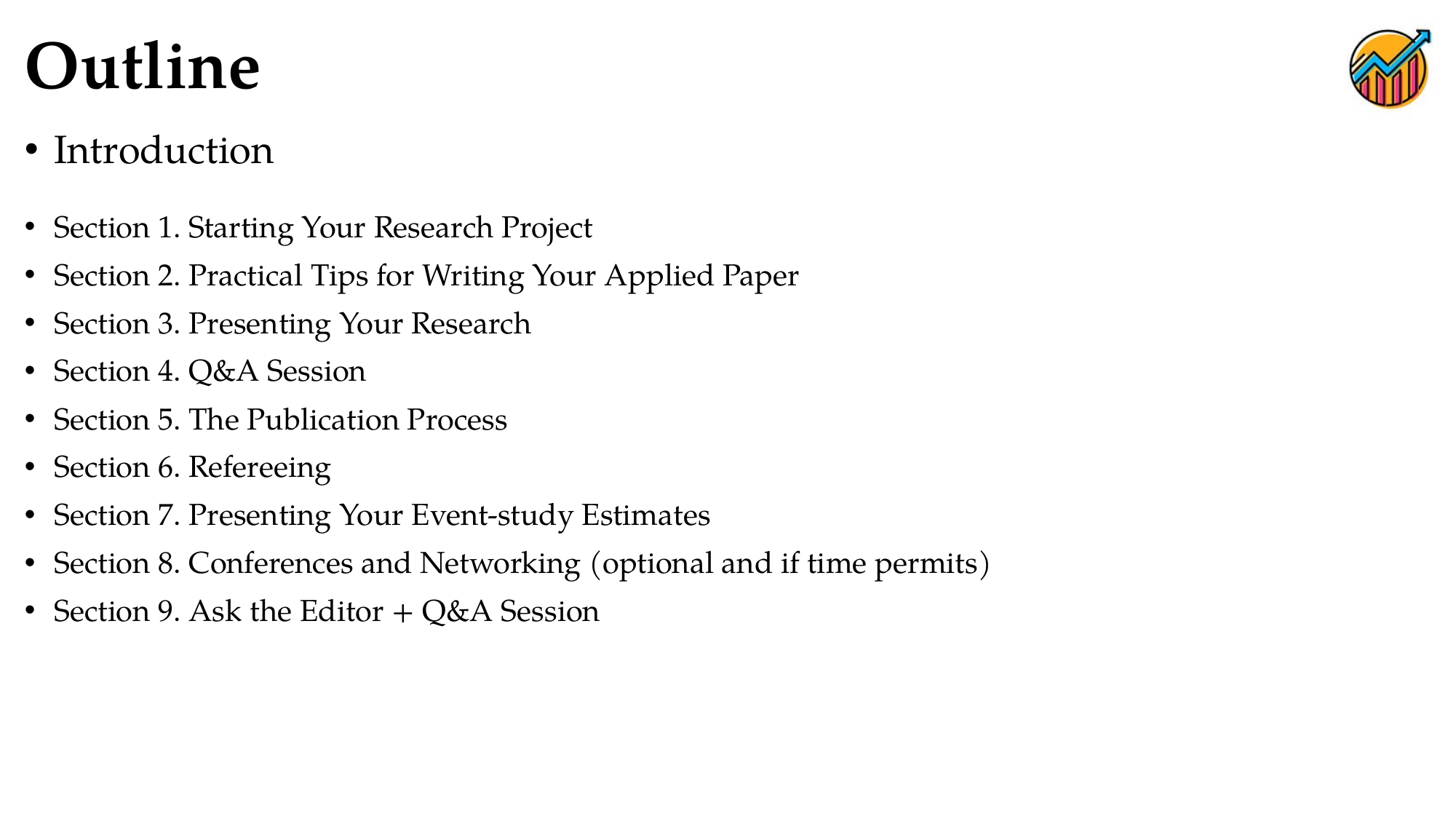

# Outline
Introduction

Section 1. Starting Your Research Project
Section 2. Practical Tips for Writing Your Applied Paper
Section 3. Presenting Your Research
Section 4. Q&A Session
Section 5. The Publication Process
Section 6. Refereeing
Section 7. Presenting Your Event-study Estimates
Section 8. Conferences and Networking (optional and if time permits)
Section 9. Ask the Editor + Q&A Session